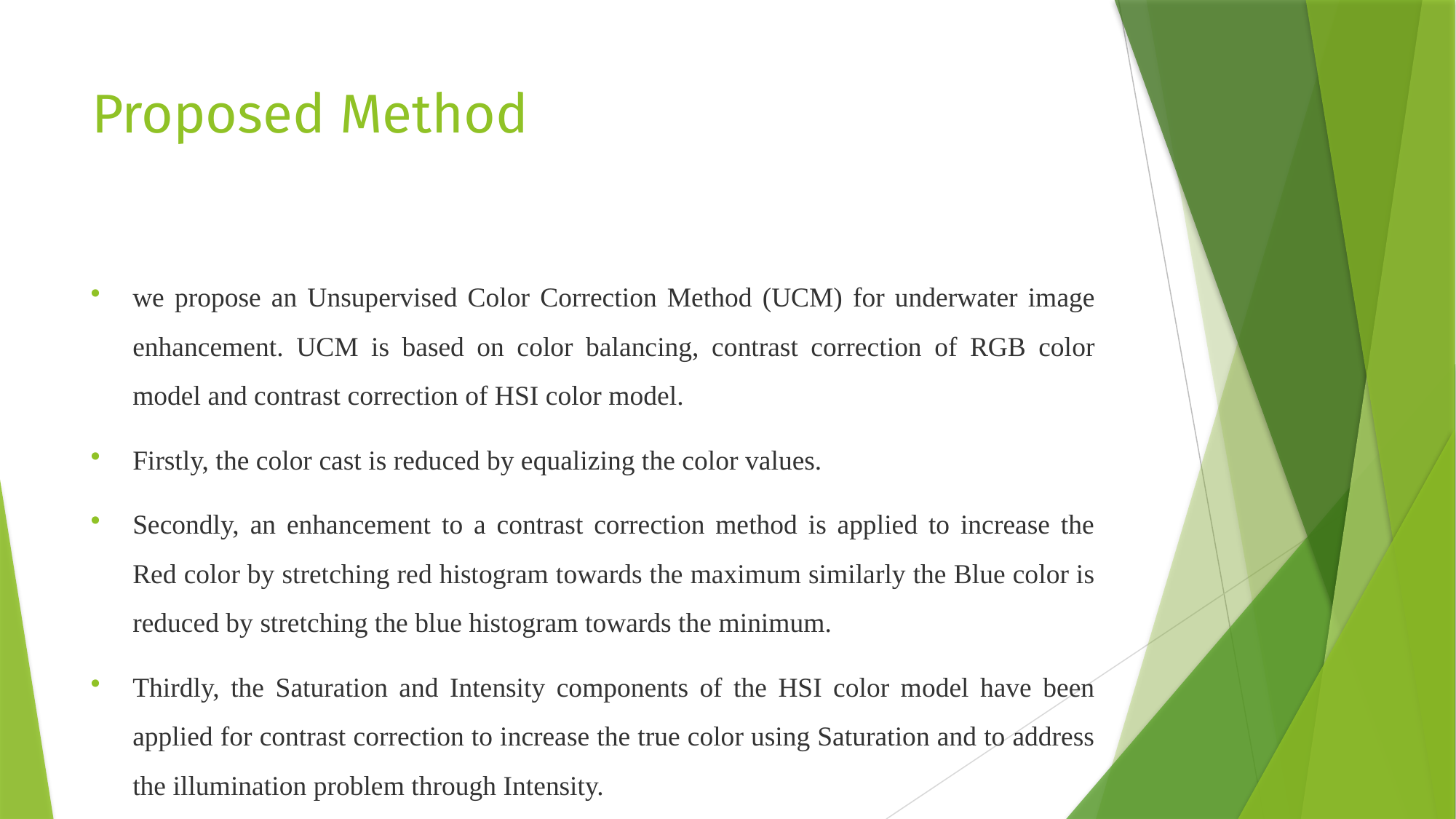

# Proposed Method
we propose an Unsupervised Color Correction Method (UCM) for underwater image enhancement. UCM is based on color balancing, contrast correction of RGB color model and contrast correction of HSI color model.
Firstly, the color cast is reduced by equalizing the color values.
Secondly, an enhancement to a contrast correction method is applied to increase the Red color by stretching red histogram towards the maximum similarly the Blue color is reduced by stretching the blue histogram towards the minimum.
Thirdly, the Saturation and Intensity components of the HSI color model have been applied for contrast correction to increase the true color using Saturation and to address the illumination problem through Intensity.